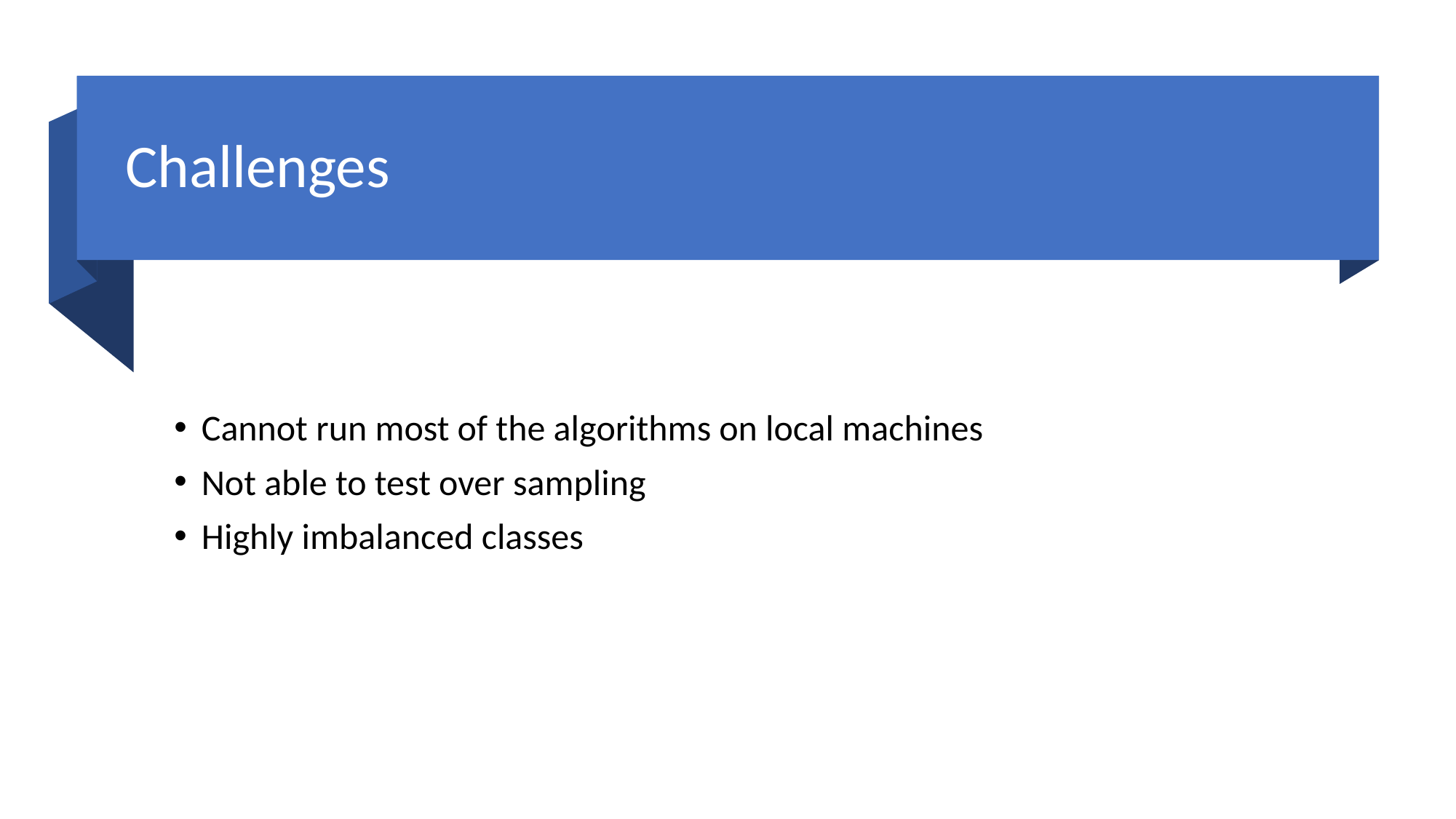

# Challenges

Cannot run most of the algorithms on local machines
Not able to test over sampling
Highly imbalanced classes